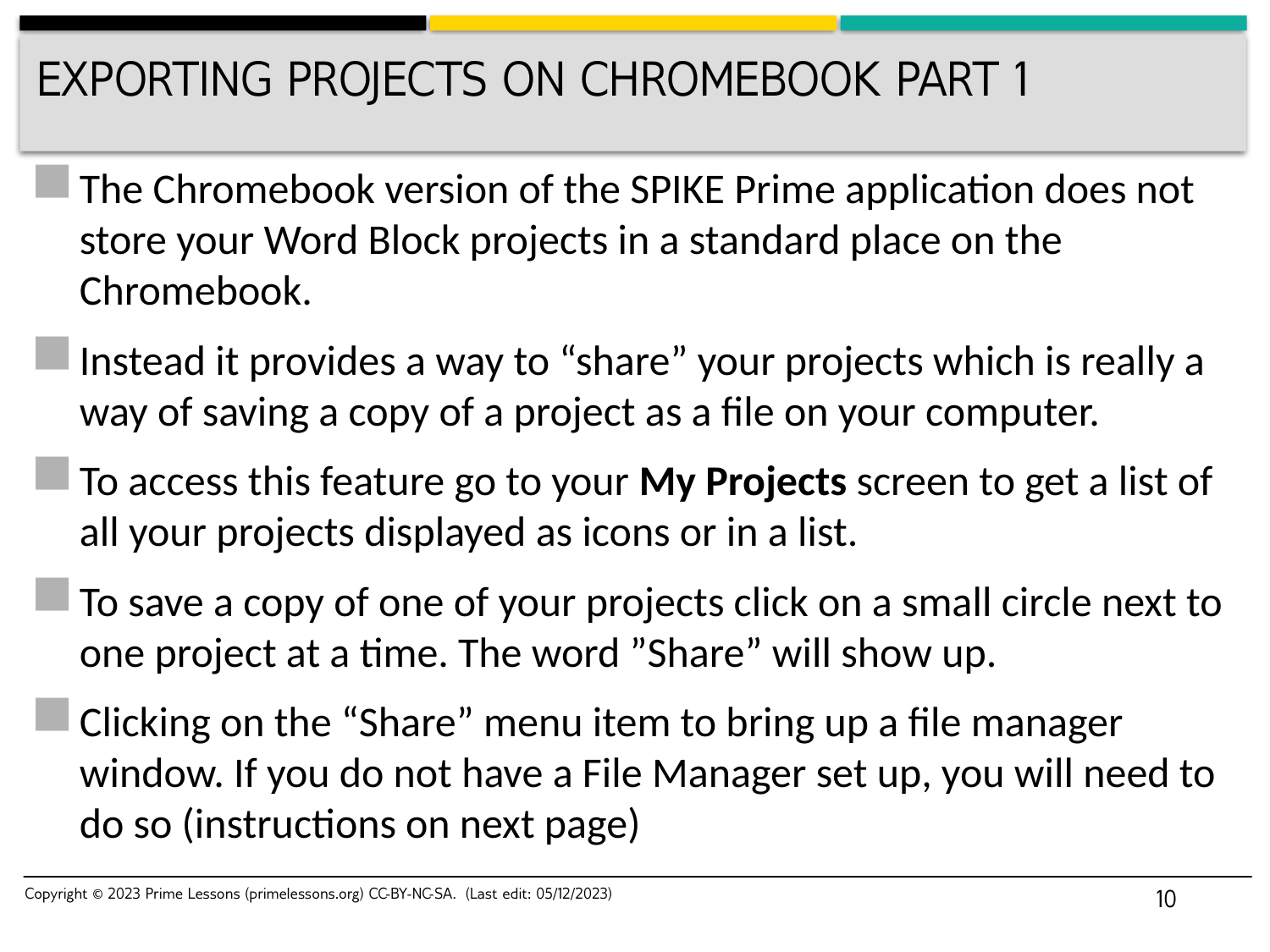

# EXPORTING PROJECTS ON CHROMEBOOK PART 1
The Chromebook version of the SPIKE Prime application does not store your Word Block projects in a standard place on the Chromebook.
Instead it provides a way to “share” your projects which is really a way of saving a copy of a project as a file on your computer.
To access this feature go to your My Projects screen to get a list of all your projects displayed as icons or in a list.
To save a copy of one of your projects click on a small circle next to one project at a time. The word ”Share” will show up.
Clicking on the “Share” menu item to bring up a file manager window. If you do not have a File Manager set up, you will need to do so (instructions on next page)
10
Copyright © 2023 Prime Lessons (primelessons.org) CC-BY-NC-SA.  (Last edit: 05/12/2023)